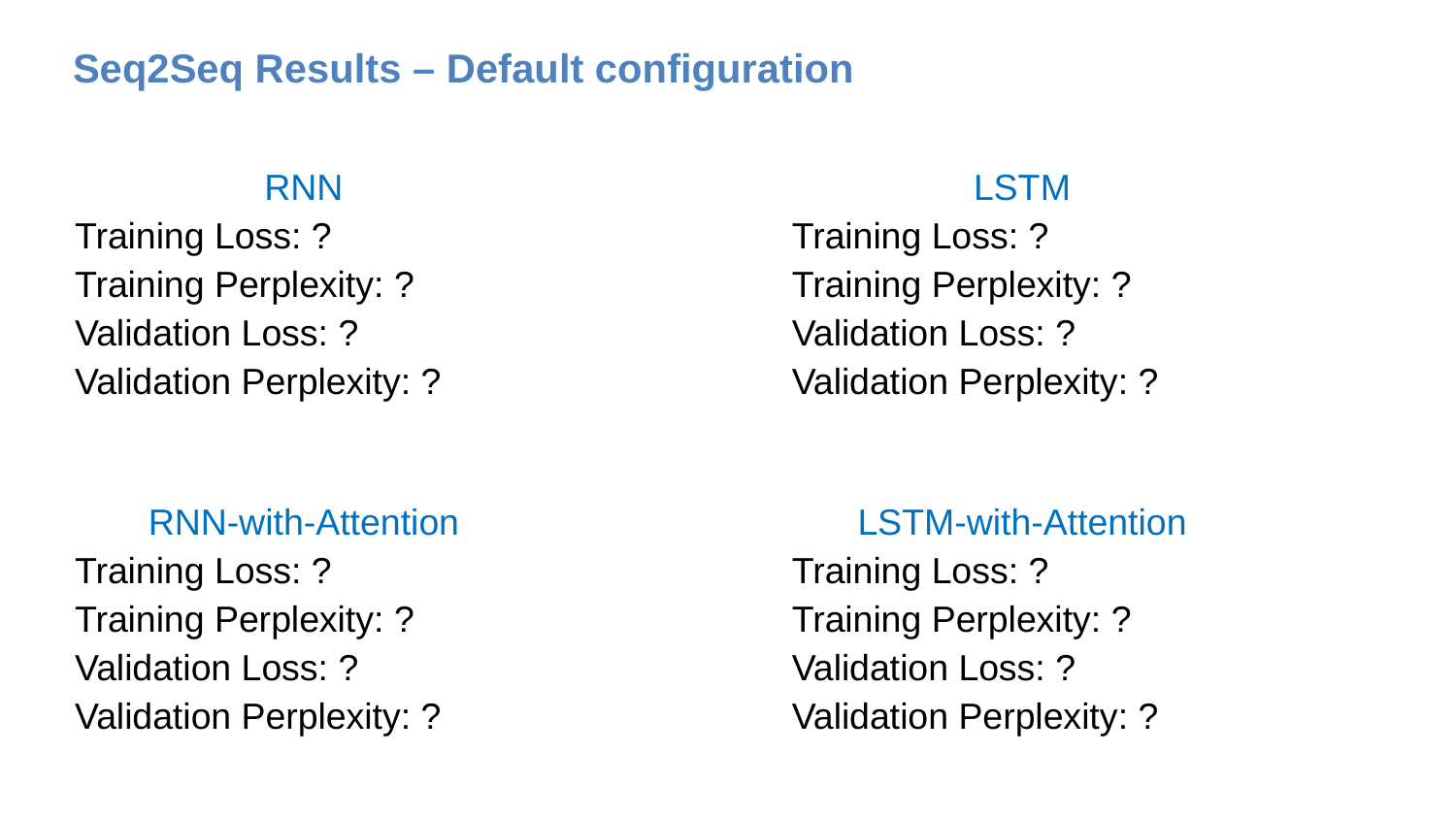

# Seq2Seq Results – Default configuration
RNN
Training Loss: ?
Training Perplexity: ?
Validation Loss: ?
Validation Perplexity: ?
LSTM
Training Loss: ?
Training Perplexity: ?
Validation Loss: ?
Validation Perplexity: ?
RNN-with-Attention
Training Loss: ?
Training Perplexity: ?
Validation Loss: ?
Validation Perplexity: ?
LSTM-with-Attention
Training Loss: ?
Training Perplexity: ?
Validation Loss: ?
Validation Perplexity: ?